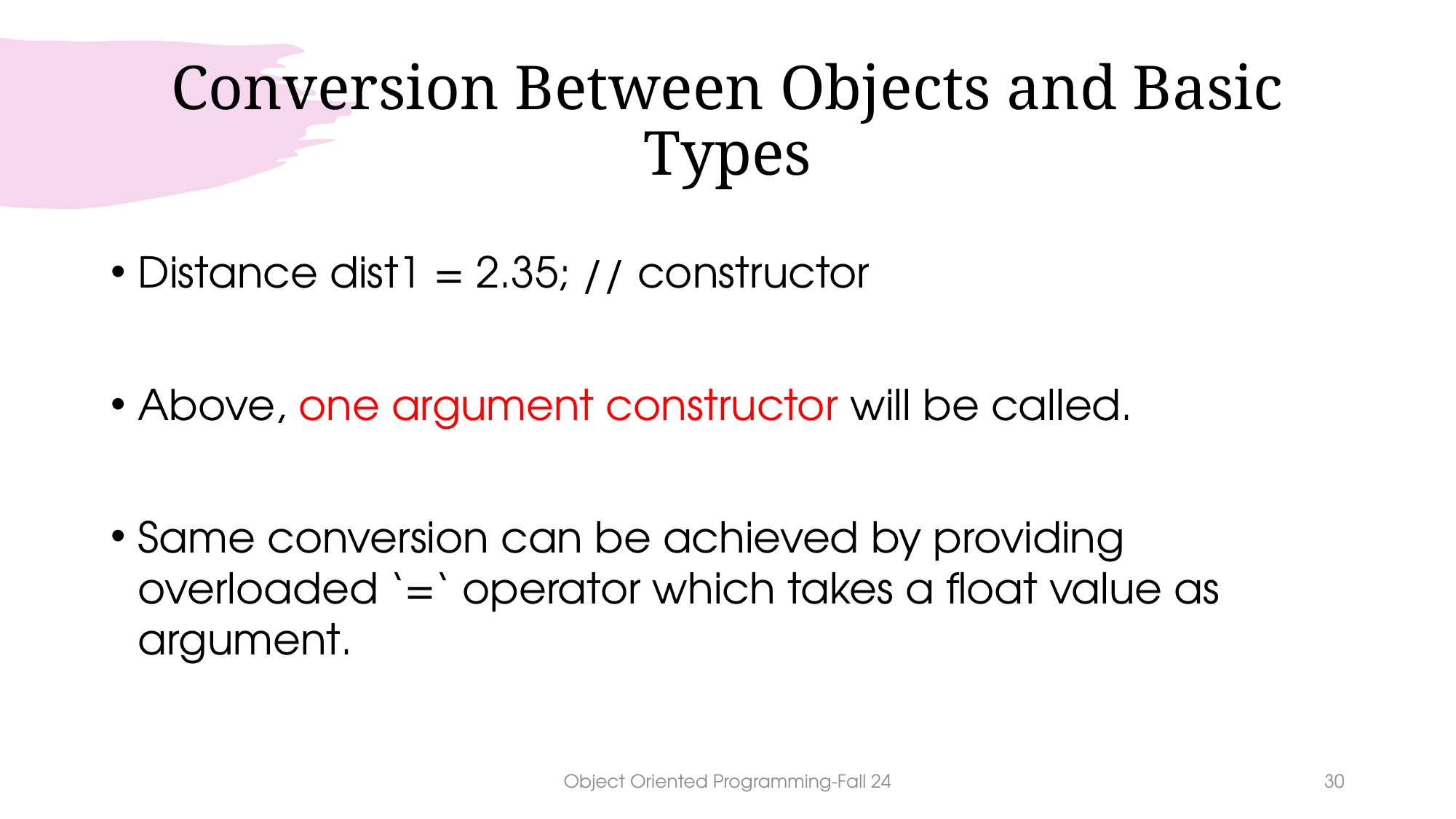

# Conversion Between Objects and Basic Types
Distance dist1 = 2.35; // constructor

Above, one argument constructor will be called.

Same conversion can be achieved by providing overloaded ‘=‘ operator which takes a float value as argument.
Object Oriented Programming-Fall 24
30